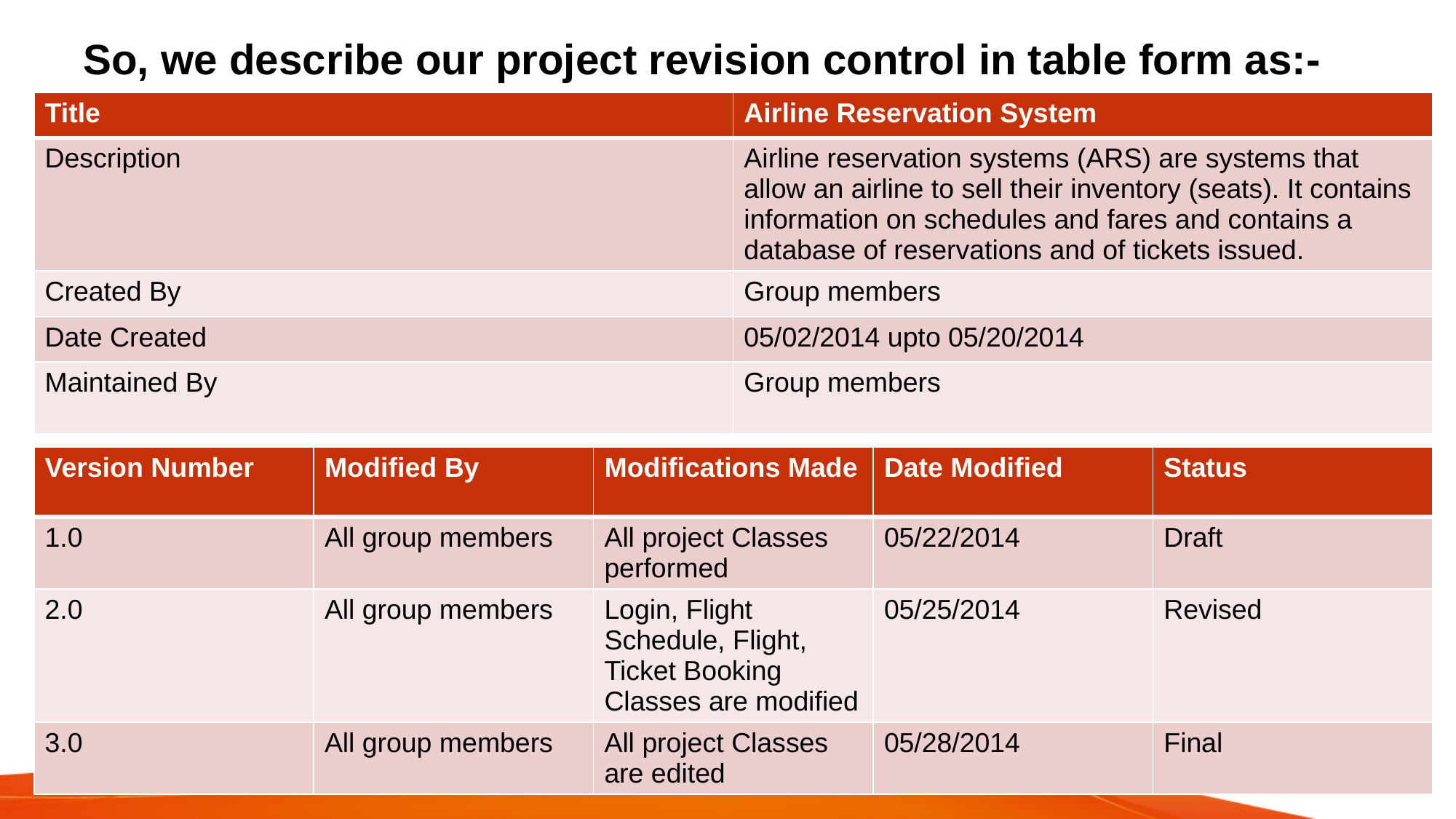

# So, we describe our project revision control in table form as:-
| Title | Airline Reservation System |
| --- | --- |
| Description | Airline reservation systems (ARS) are systems that allow an airline to sell their inventory (seats). It contains information on schedules and fares and contains a database of reservations and of tickets issued. |
| Created By | Group members |
| Date Created | 05/02/2014 upto 05/20/2014 |
| Maintained By | Group members |
| Version Number | Modified By | Modifications Made | Date Modified | Status |
| --- | --- | --- | --- | --- |
| 1.0 | All group members | All project Classes performed | 05/22/2014 | Draft |
| 2.0 | All group members | Login, Flight Schedule, Flight, Ticket Booking Classes are modified | 05/25/2014 | Revised |
| 3.0 | All group members | All project Classes are edited | 05/28/2014 | Final |